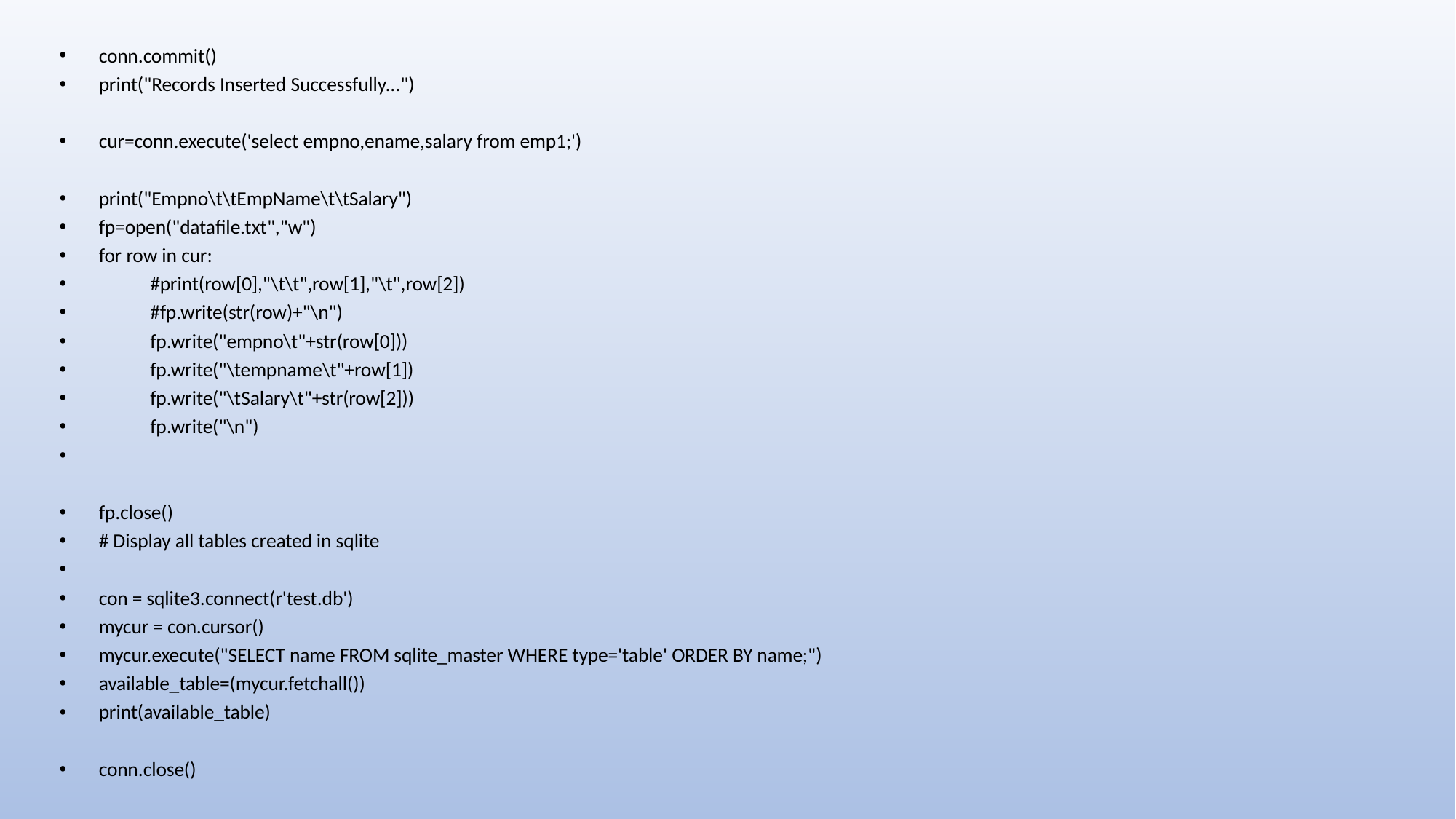

conn.commit()
print("Records Inserted Successfully...")

cur=conn.execute('select empno,ename,salary from emp1;')

print("Empno\t\tEmpName\t\tSalary")
fp=open("datafile.txt","w")
for row in cur:
	#print(row[0],"\t\t",row[1],"\t",row[2])
	#fp.write(str(row)+"\n")
	fp.write("empno\t"+str(row[0]))
	fp.write("\tempname\t"+row[1])
	fp.write("\tSalary\t"+str(row[2]))
	fp.write("\n")

fp.close()
# Display all tables created in sqlite

con = sqlite3.connect(r'test.db')
mycur = con.cursor()
mycur.execute("SELECT name FROM sqlite_master WHERE type='table' ORDER BY name;")
available_table=(mycur.fetchall())
print(available_table)

conn.close()